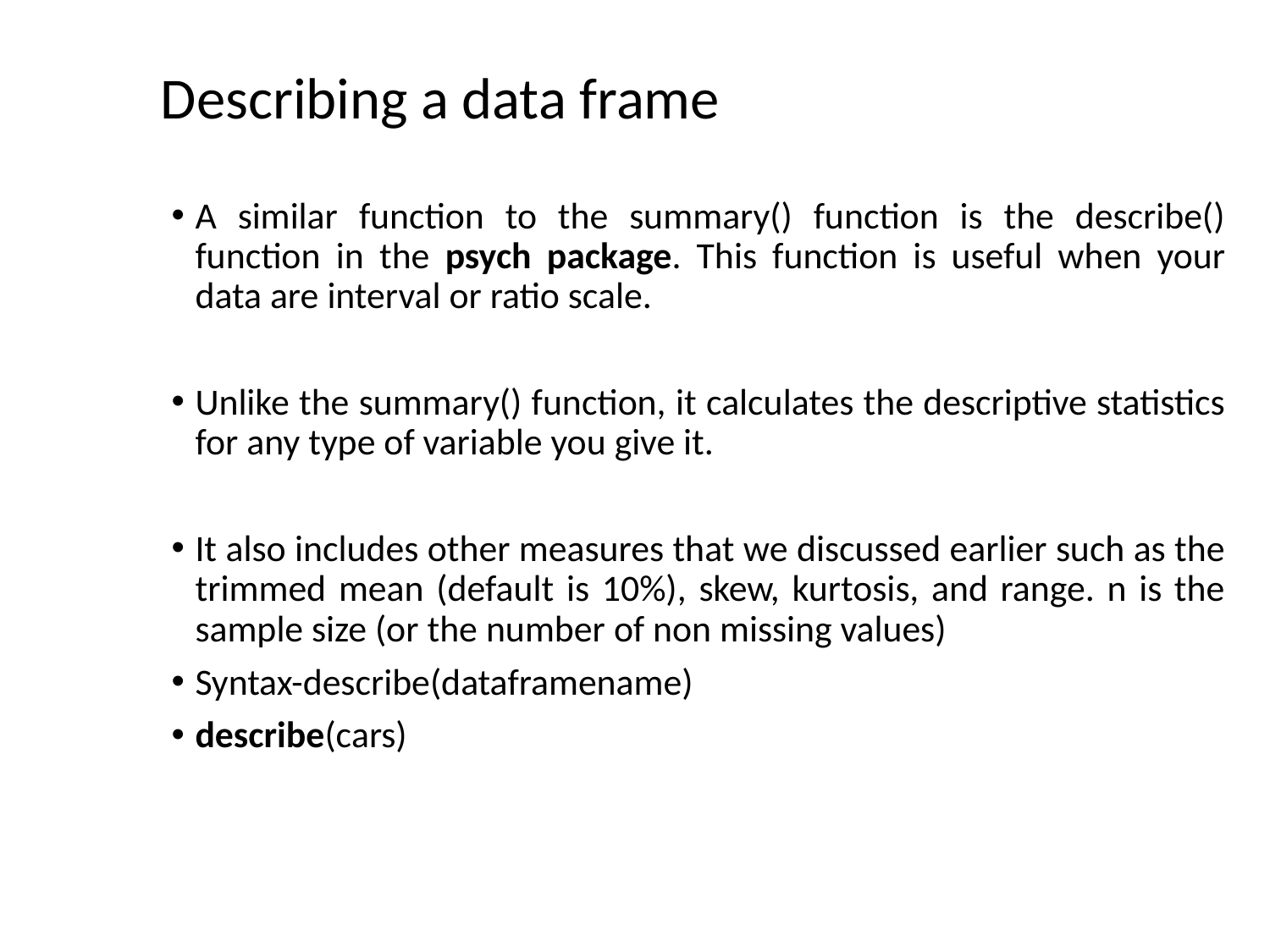

# Describing a data frame
A similar function to the summary() function is the describe() function in the psych package. This function is useful when your data are interval or ratio scale.

Unlike the summary() function, it calculates the descriptive statistics for any type of variable you give it.

It also includes other measures that we discussed earlier such as the trimmed mean (default is 10%), skew, kurtosis, and range. n is the sample size (or the number of non missing values)
Syntax-describe(dataframename)
describe(cars)